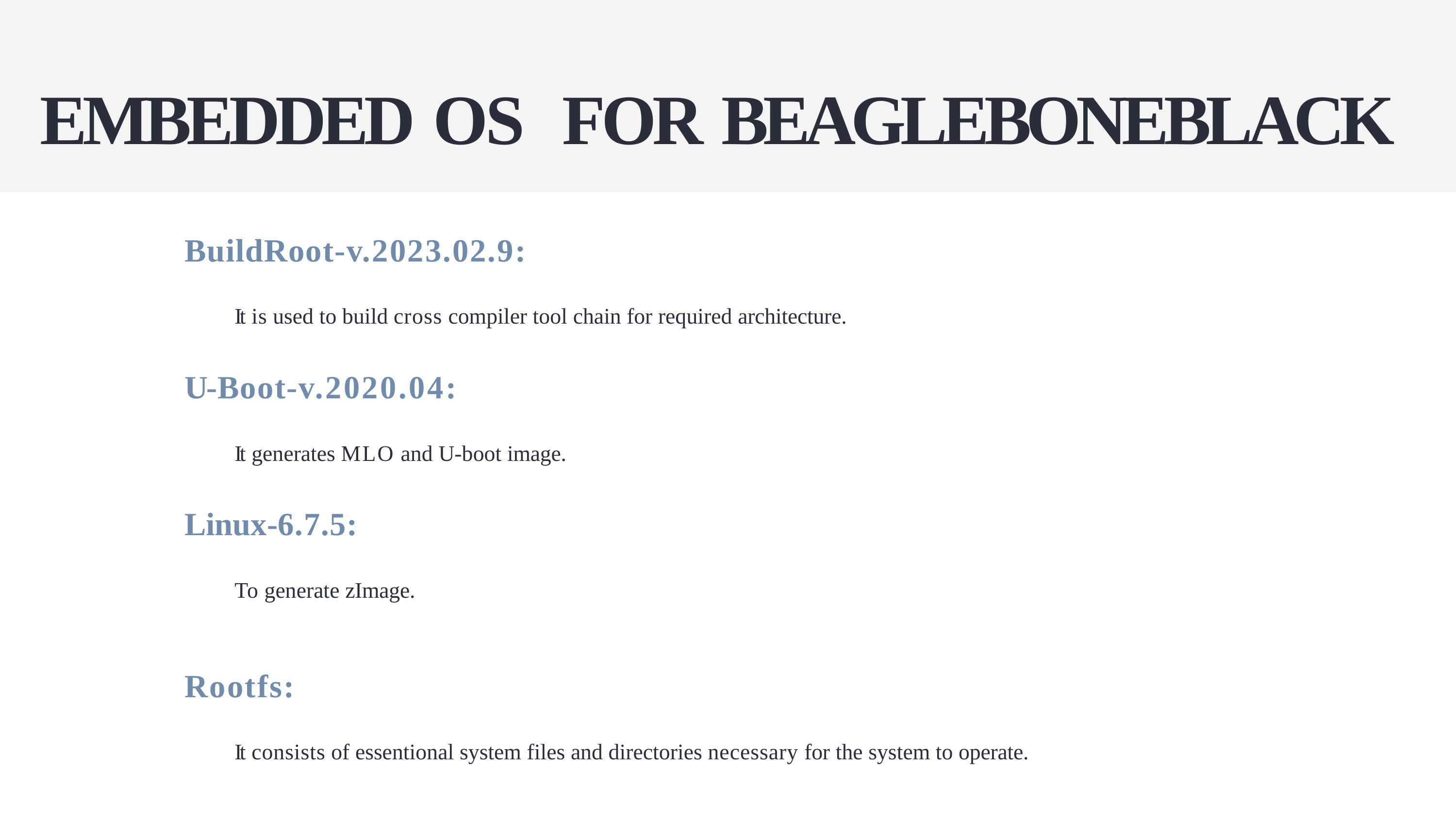

# EMBEDDED OS	FOR BEAGLEBONEBLACK
BuildRoot-v.2023.02.9:
It is used to build cross compiler tool chain for required architecture.

U-Boot-v.2020.04:
It generates MLO and U-boot image.

Linux-6.7.5:
To generate zImage.

Rootfs:
It consists of essentional system files and directories necessary for the system to operate.